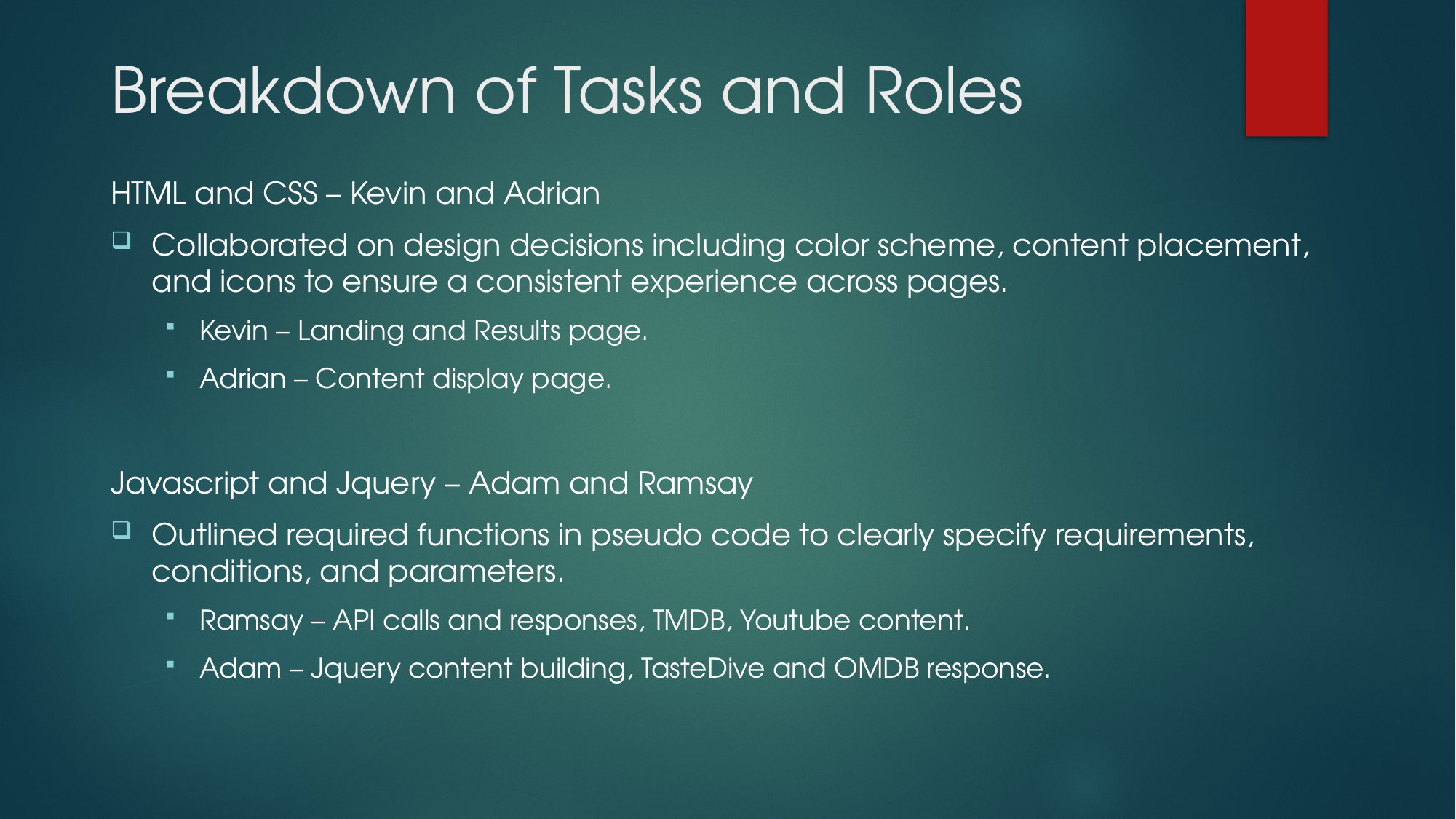

# Breakdown of Tasks and Roles
HTML and CSS – Kevin and Adrian
Collaborated on design decisions including color scheme, content placement, and icons to ensure a consistent experience across pages.
Kevin – Landing and Results page.
Adrian – Content display page.

Javascript and Jquery – Adam and Ramsay
Outlined required functions in pseudo code to clearly specify requirements, conditions, and parameters.
Ramsay – API calls and responses, TMDB, Youtube content.
Adam – Jquery content building, TasteDive and OMDB response.